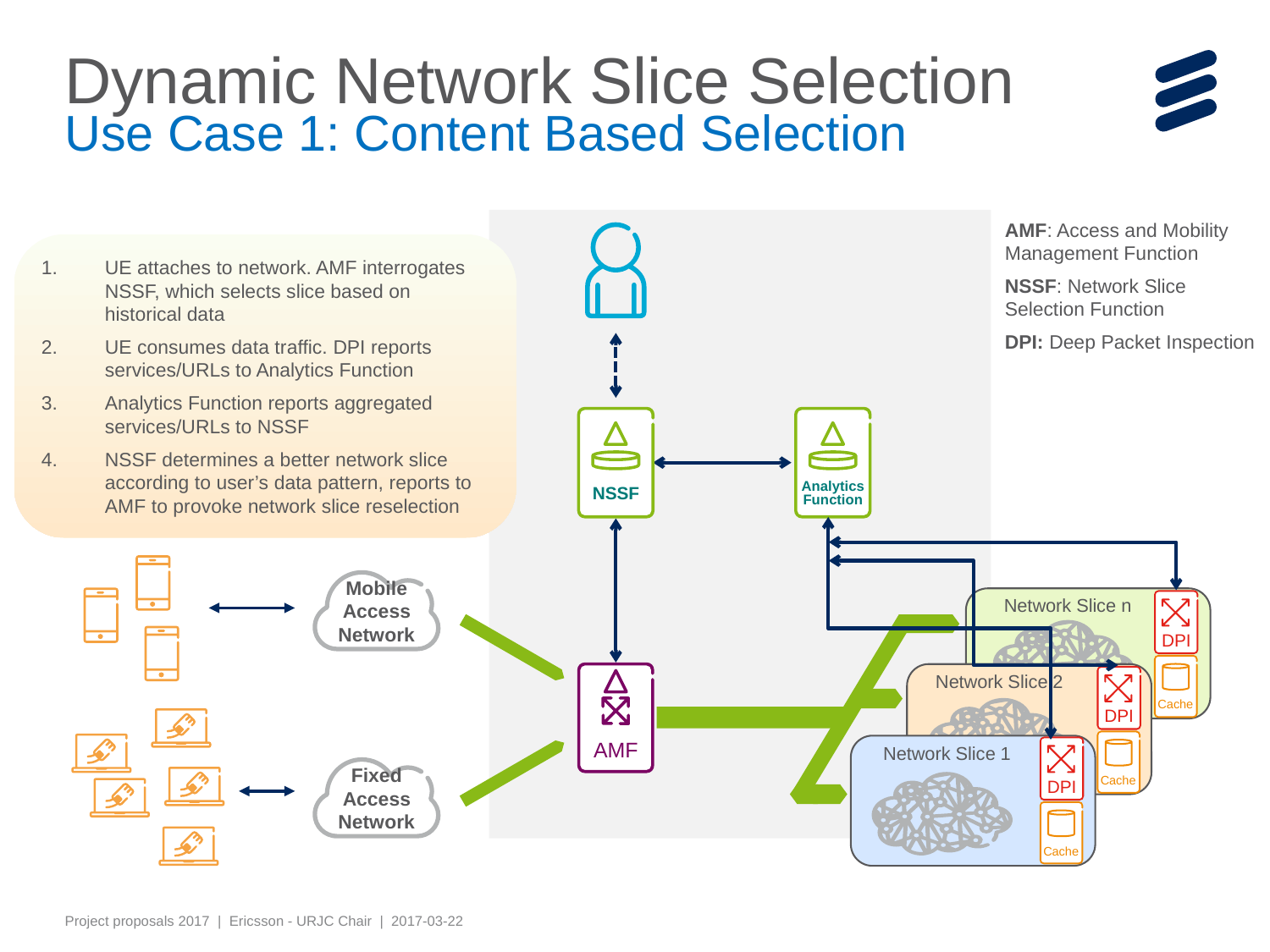

# Dynamic Network Slice Selection Use Case 1: Content Based Selection

AMF: Access and Mobility Management Function
NSSF: Network Slice Selection Function
DPI: Deep Packet Inspection

UE attaches to network. AMF interrogates NSSF, which selects slice based on historical data
UE consumes data traffic. DPI reports services/URLs to Analytics Function
Analytics Function reports aggregated services/URLs to NSSF
NSSF determines a better network slice according to user’s data pattern, reports to AMF to provoke network slice reselection

NSSF

Analytics Function

Mobile Access Network

Network Slice n

DPI

Cache

AMF
Network Slice 2

DPI

Cache

Network Slice 1

DPI
Fixed Access Network

Cache